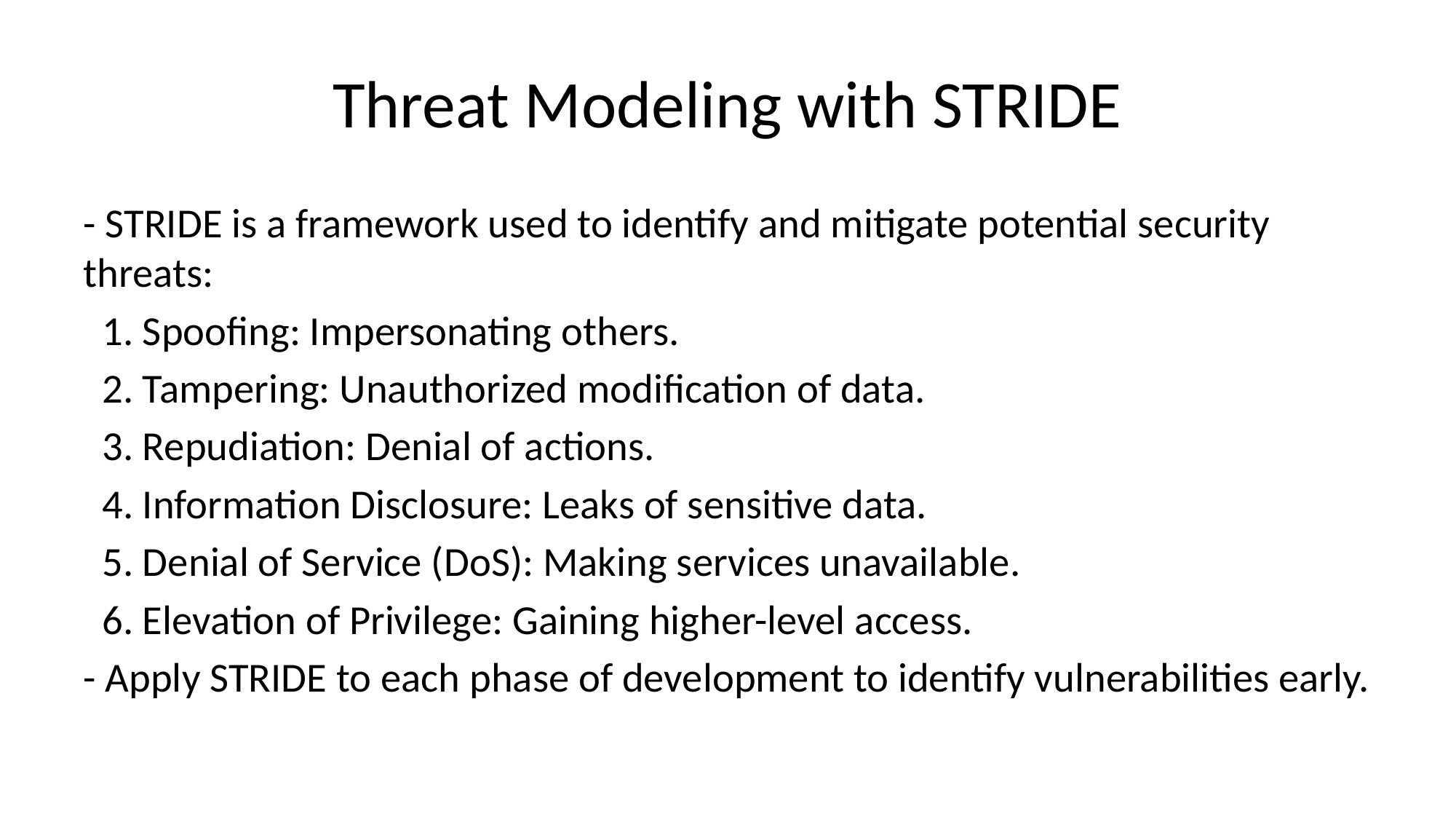

# Threat Modeling with STRIDE
- STRIDE is a framework used to identify and mitigate potential security threats:
  1. Spoofing: Impersonating others.
  2. Tampering: Unauthorized modification of data.
  3. Repudiation: Denial of actions.
  4. Information Disclosure: Leaks of sensitive data.
  5. Denial of Service (DoS): Making services unavailable.
  6. Elevation of Privilege: Gaining higher-level access.
- Apply STRIDE to each phase of development to identify vulnerabilities early.